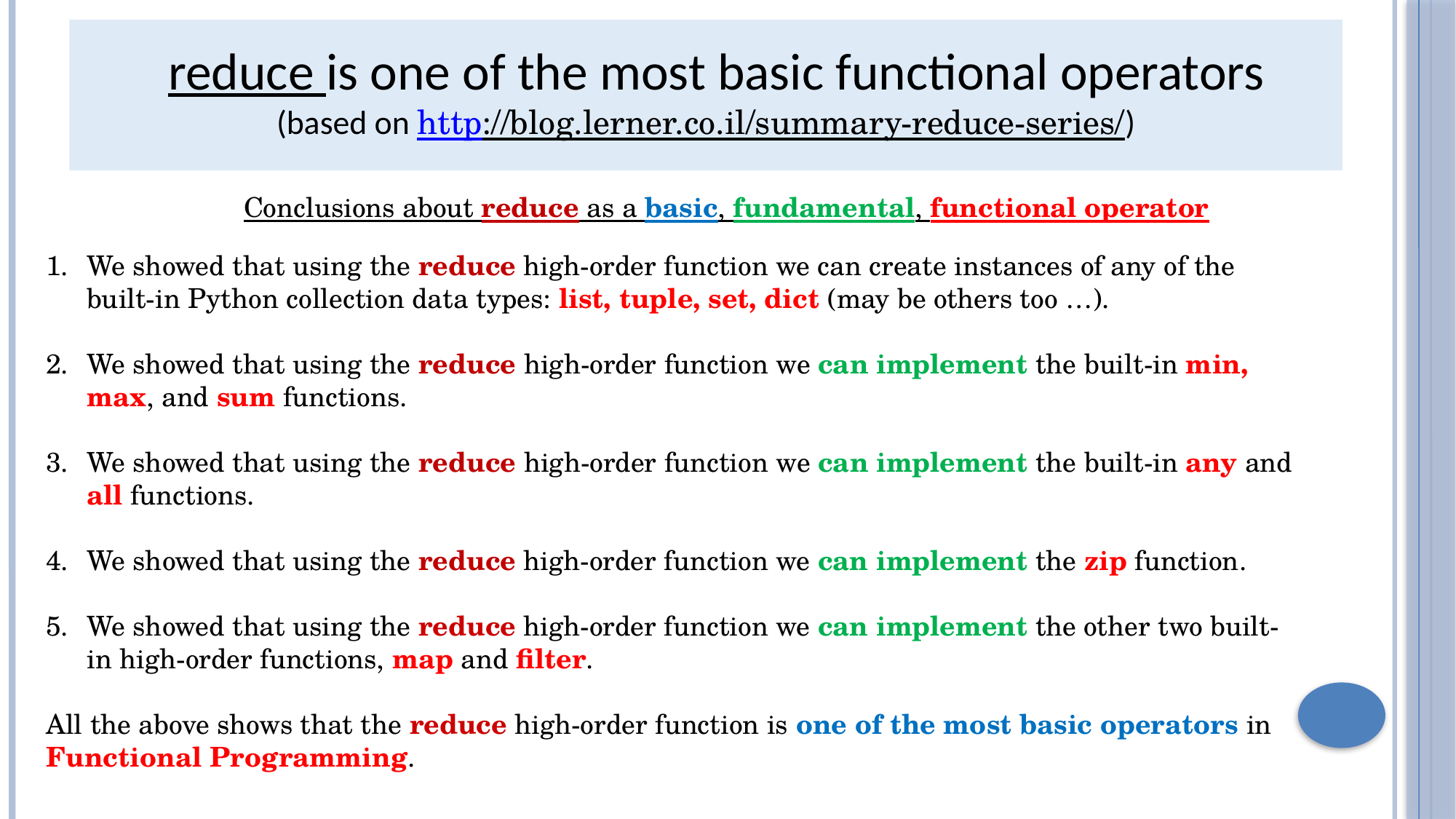

reduce is one of the most basic functional operators
(based on http://blog.lerner.co.il/summary-reduce-series/)
Conclusions about reduce as a basic, fundamental, functional operator
We showed that using the reduce high-order function we can create instances of any of the built-in Python collection data types: list, tuple, set, dict (may be others too …).

We showed that using the reduce high-order function we can implement the built-in min, max, and sum functions.

We showed that using the reduce high-order function we can implement the built-in any and all functions.

We showed that using the reduce high-order function we can implement the zip function.

We showed that using the reduce high-order function we can implement the other two built-in high-order functions, map and filter.

All the above shows that the reduce high-order function is one of the most basic operators in Functional Programming.
32
32